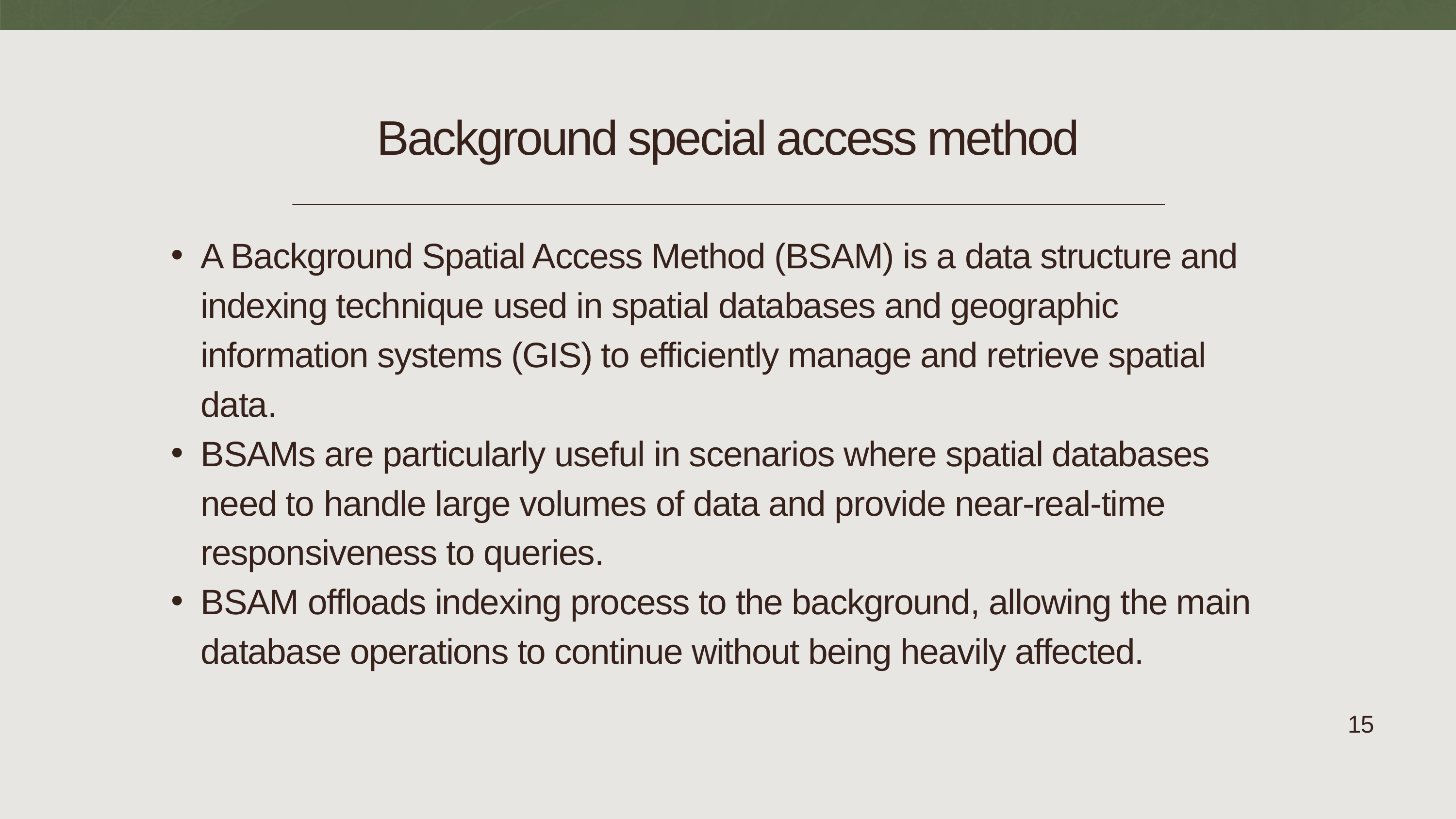

Background special access method

A Background Spatial Access Method (BSAM) is a data structure and indexing technique used in spatial databases and geographic information systems (GIS) to efficiently manage and retrieve spatial data.
BSAMs are particularly useful in scenarios where spatial databases need to handle large volumes of data and provide near-real-time responsiveness to queries.
BSAM offloads indexing process to the background, allowing the main database operations to continue without being heavily affected.
15